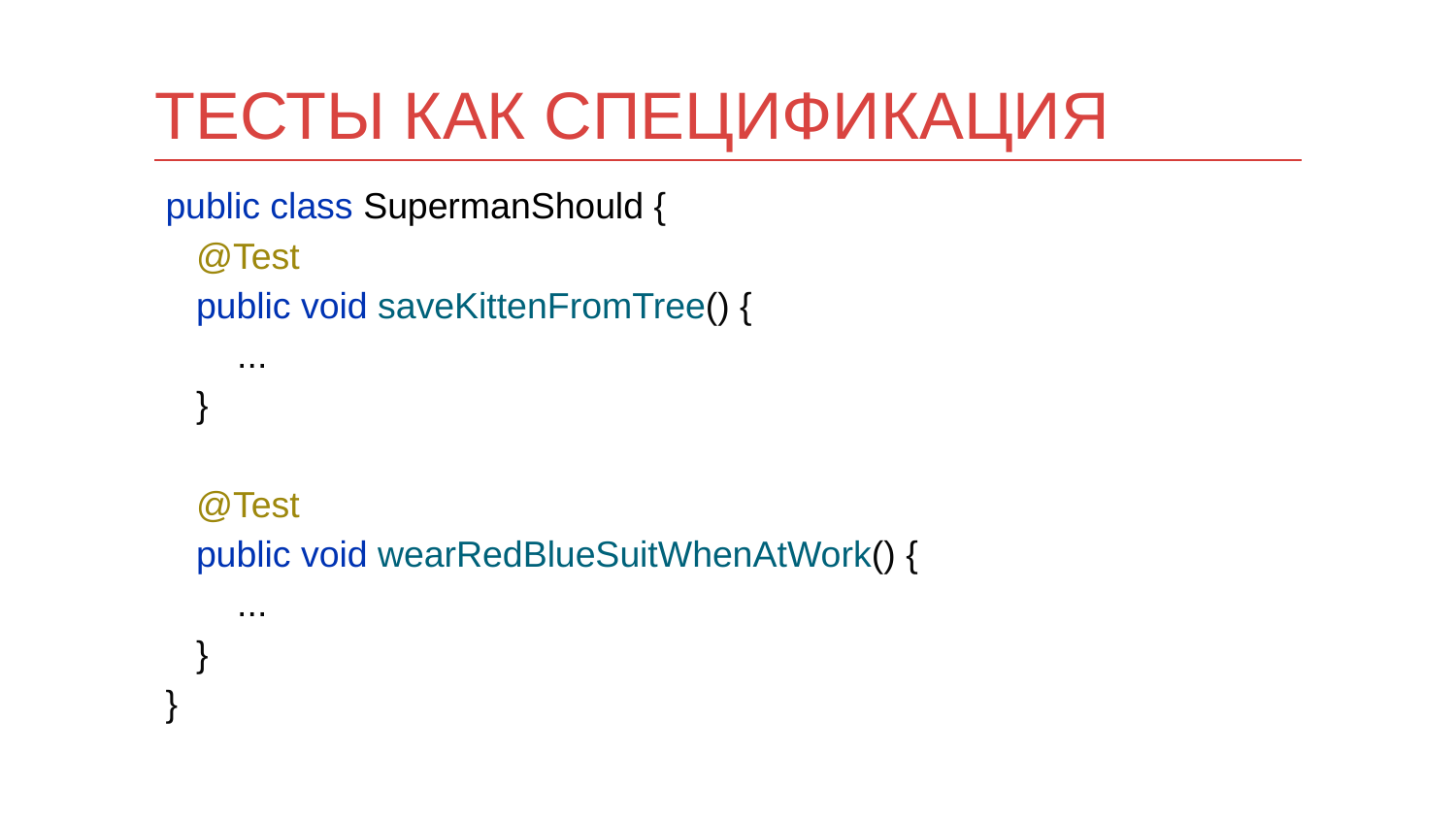

# ТЕСТЫ КАК СПЕЦИФИКАЦИЯ
public class SupermanShould {
   @Test
   public void saveKittenFromTree() {
       ...
   }

   @Test
   public void wearRedBlueSuitWhenAtWork() {
       ...
   }
}